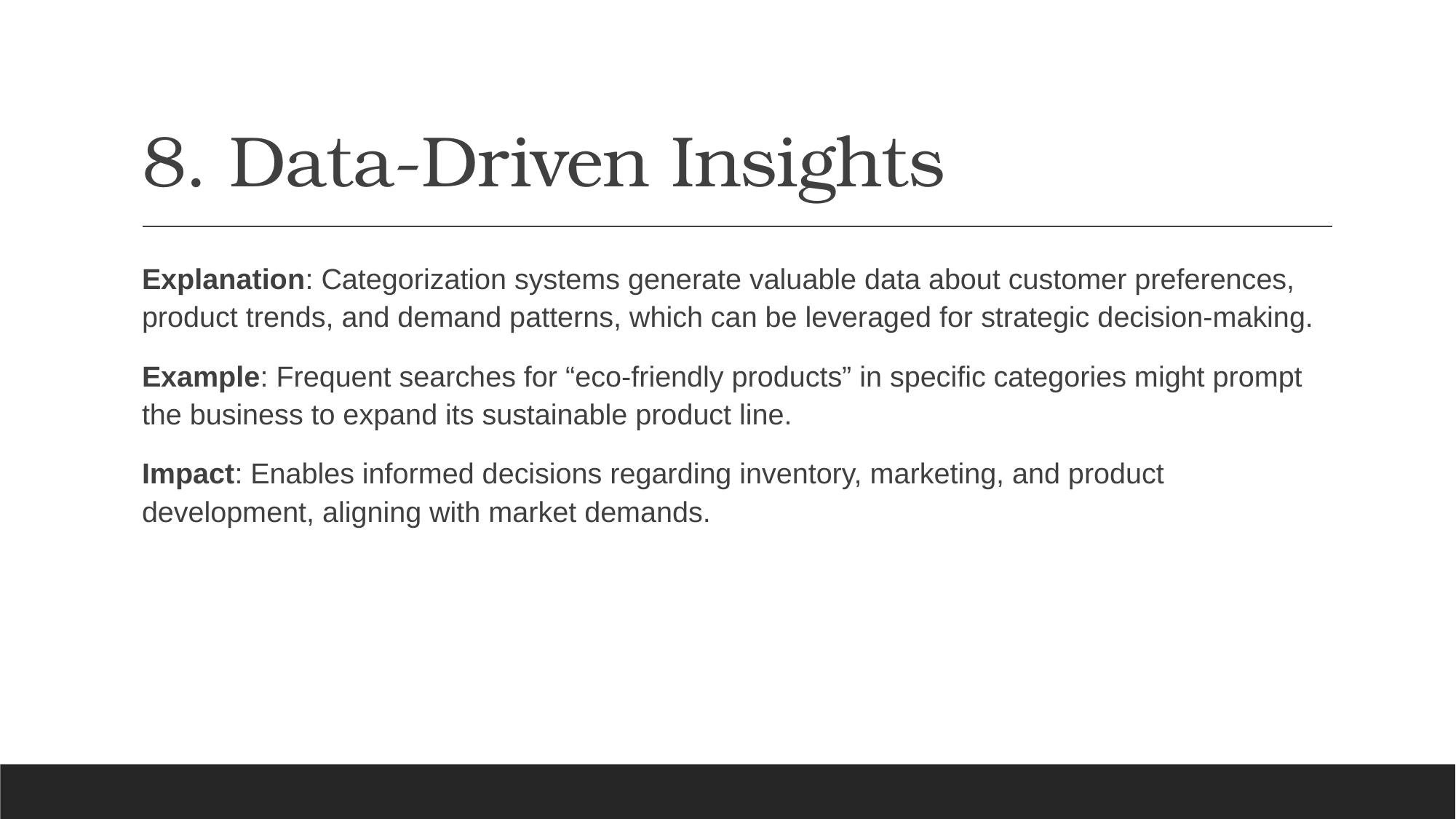

# 8. Data-Driven Insights
Explanation: Categorization systems generate valuable data about customer preferences, product trends, and demand patterns, which can be leveraged for strategic decision-making.
Example: Frequent searches for “eco-friendly products” in specific categories might prompt the business to expand its sustainable product line.
Impact: Enables informed decisions regarding inventory, marketing, and product development, aligning with market demands.